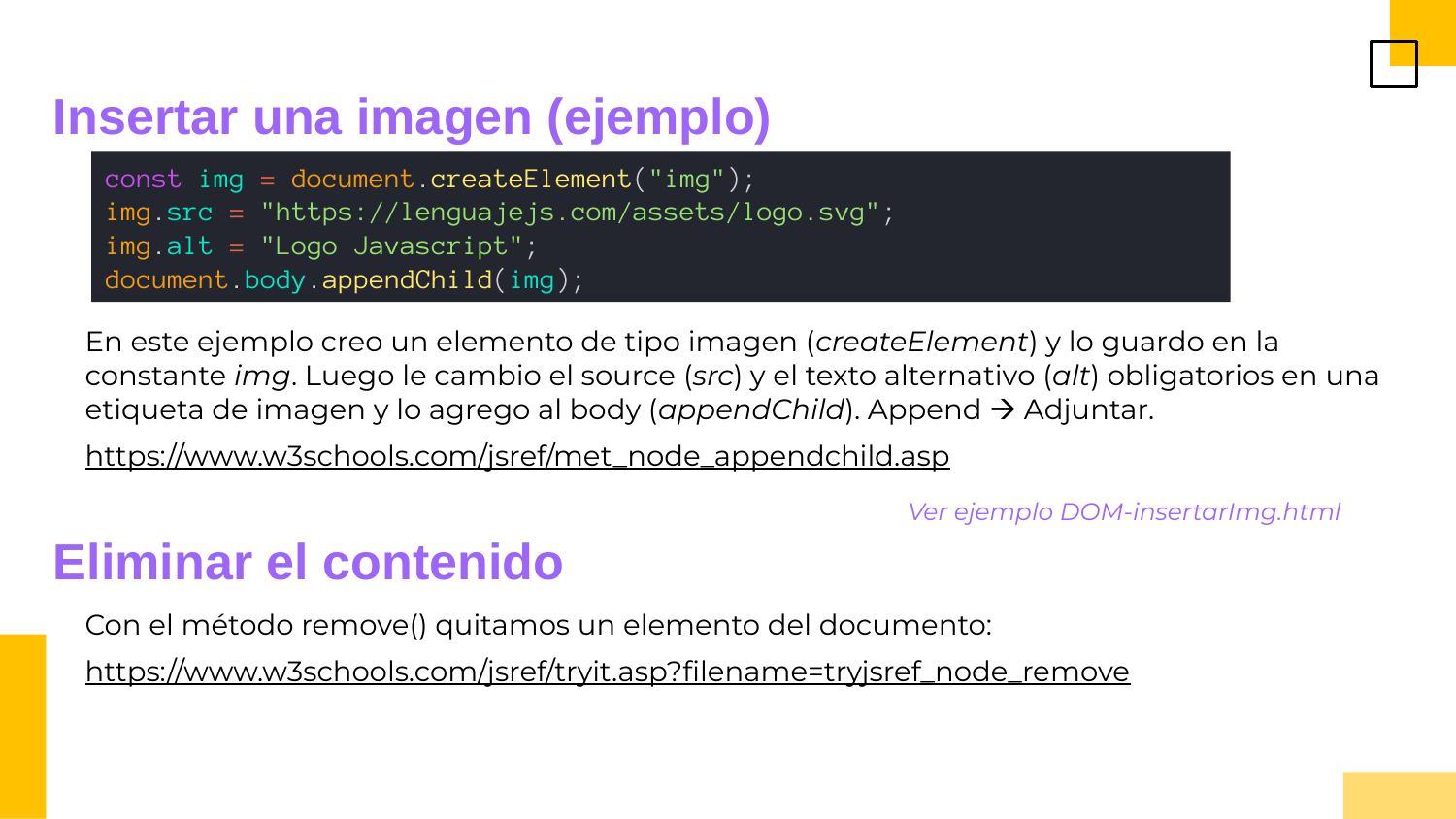

Insertar una imagen (ejemplo)
const img = document.createElement("img");
img.src = "https://lenguajejs.com/assets/logo.svg";
img.alt = "Logo Javascript";
document.body.appendChild(img);
En este ejemplo creo un elemento de tipo imagen (createElement) y lo guardo en la constante img. Luego le cambio el source (src) y el texto alternativo (alt) obligatorios en una etiqueta de imagen y lo agrego al body (appendChild). Append 🡪 Adjuntar.
https://www.w3schools.com/jsref/met_node_appendchild.asp
Ver ejemplo DOM-insertarImg.html
Eliminar el contenido
Con el método remove() quitamos un elemento del documento:
https://www.w3schools.com/jsref/tryit.asp?filename=tryjsref_node_remove